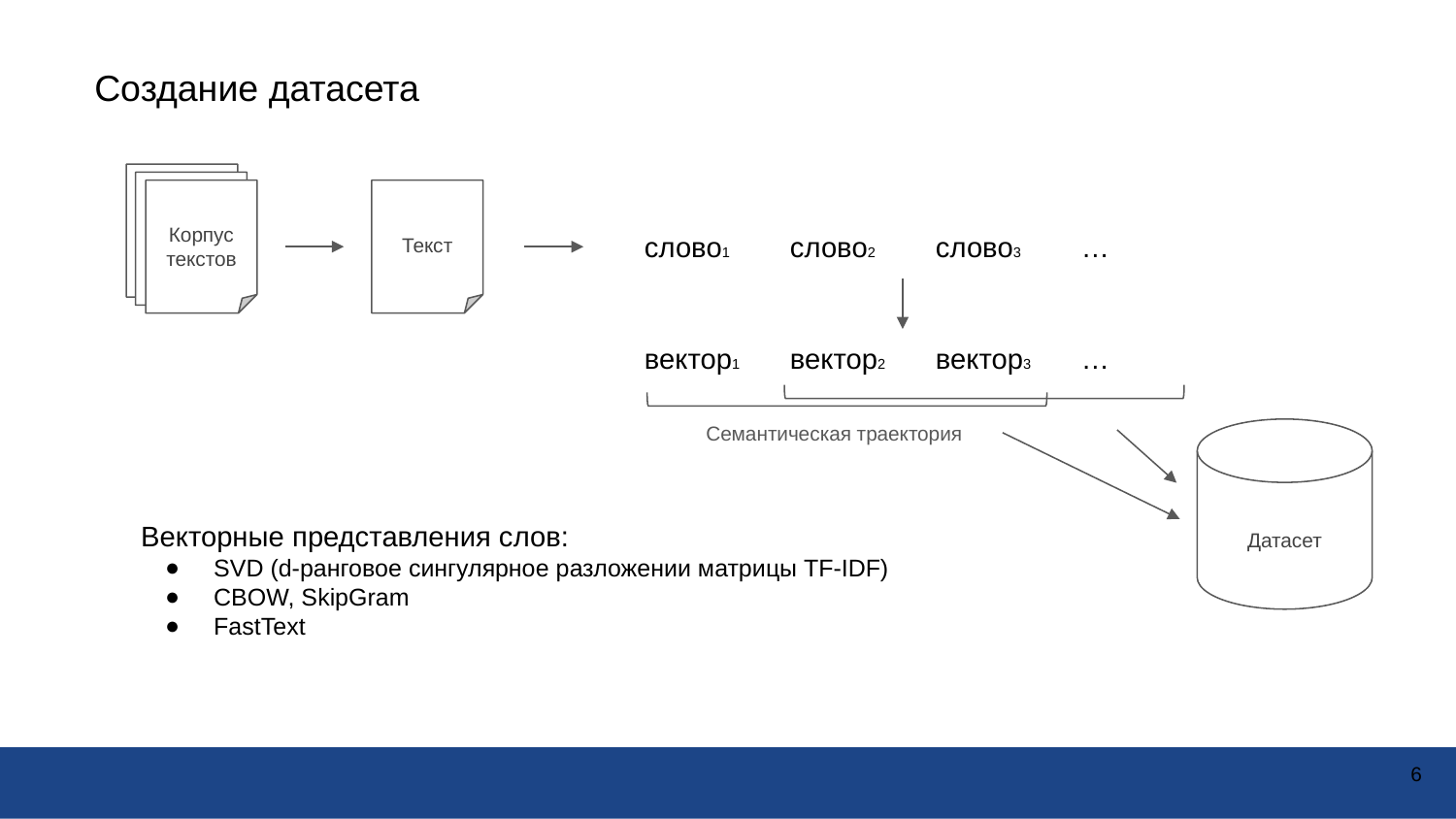

Создание датасета

Корпус текстов
слово1	слово2   	слово3	…
Текст
вектор1	вектор2  	вектор3	…
Семантическая траектория

Векторные представления слов:
SVD (d-ранговое сингулярное разложении матрицы TF-IDF)
CBOW, SkipGram
FastText
Датасет
6